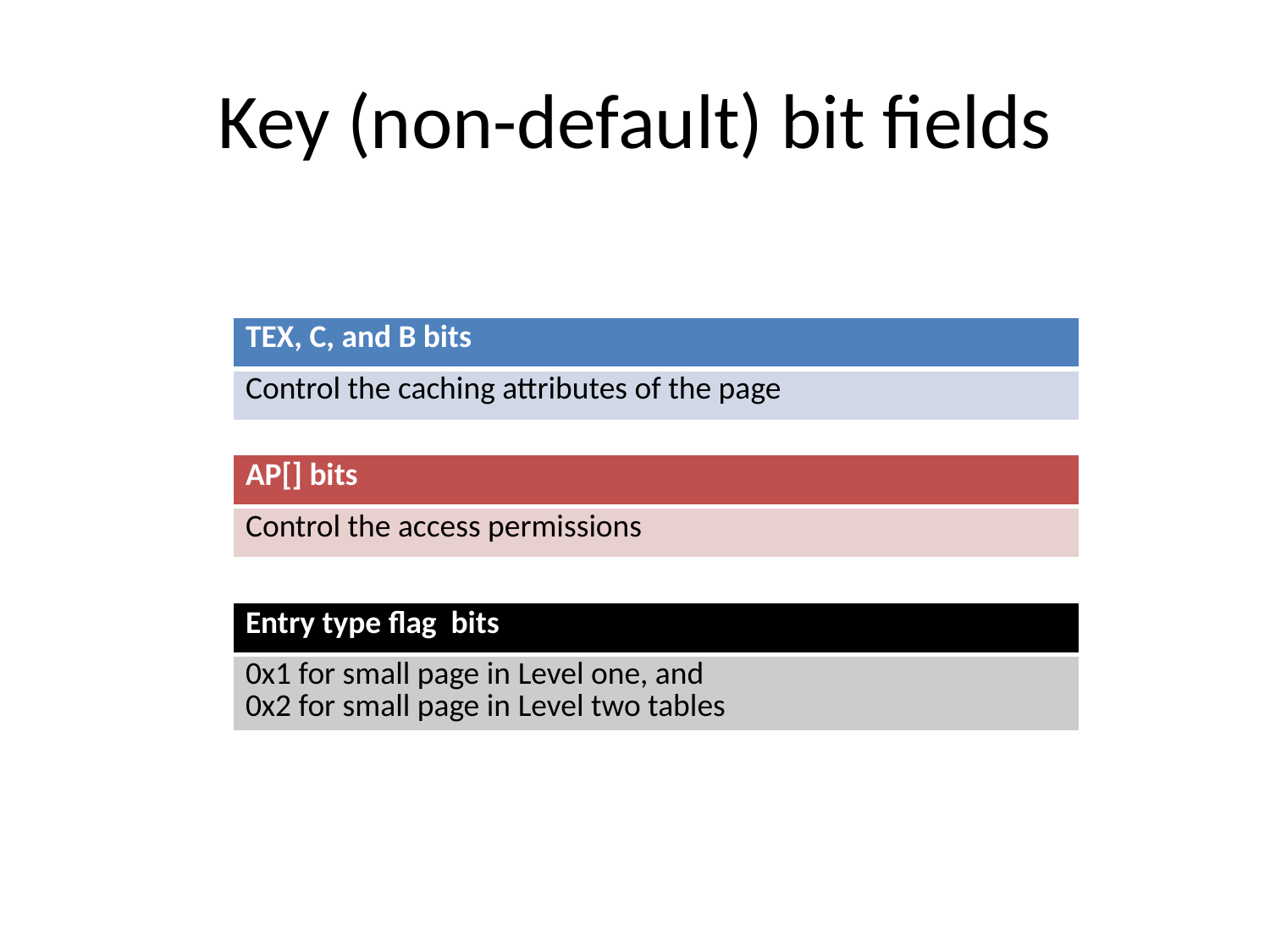

# Key (non-default) bit fields

| TEX, C, and B bits |
| --- |
| Control the caching attributes of the page |
| AP[] bits |
| --- |
| Control the access permissions |
| Entry type flag bits |
| --- |
| 0x1 for small page in Level one, and 0x2 for small page in Level two tables |